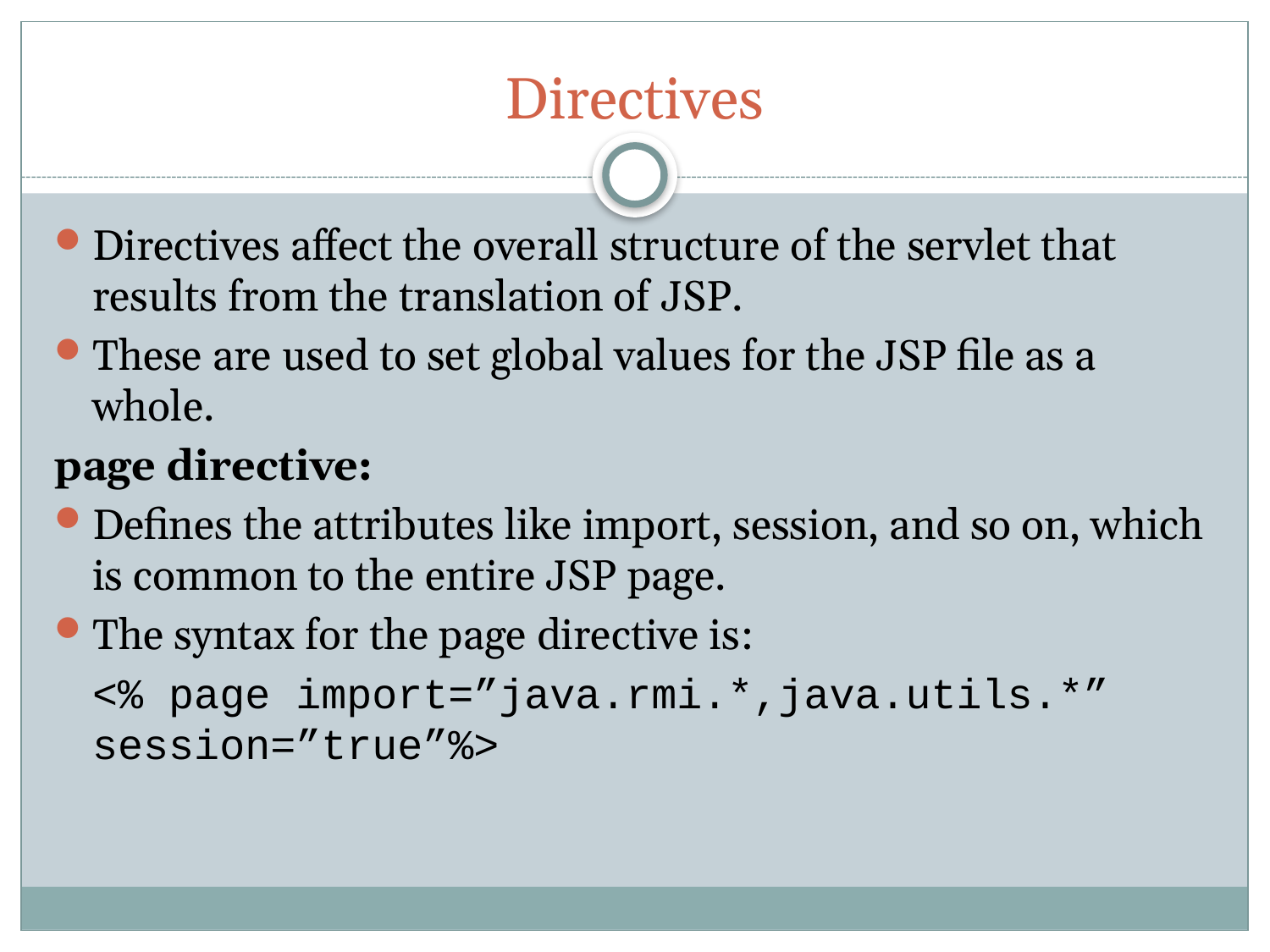

# Directives
Directives affect the overall structure of the servlet that results from the translation of JSP.
These are used to set global values for the JSP file as a whole.
page directive:
Defines the attributes like import, session, and so on, which is common to the entire JSP page.
The syntax for the page directive is:
	<% page import=”java.rmi.*,java.utils.*” session=”true”%>